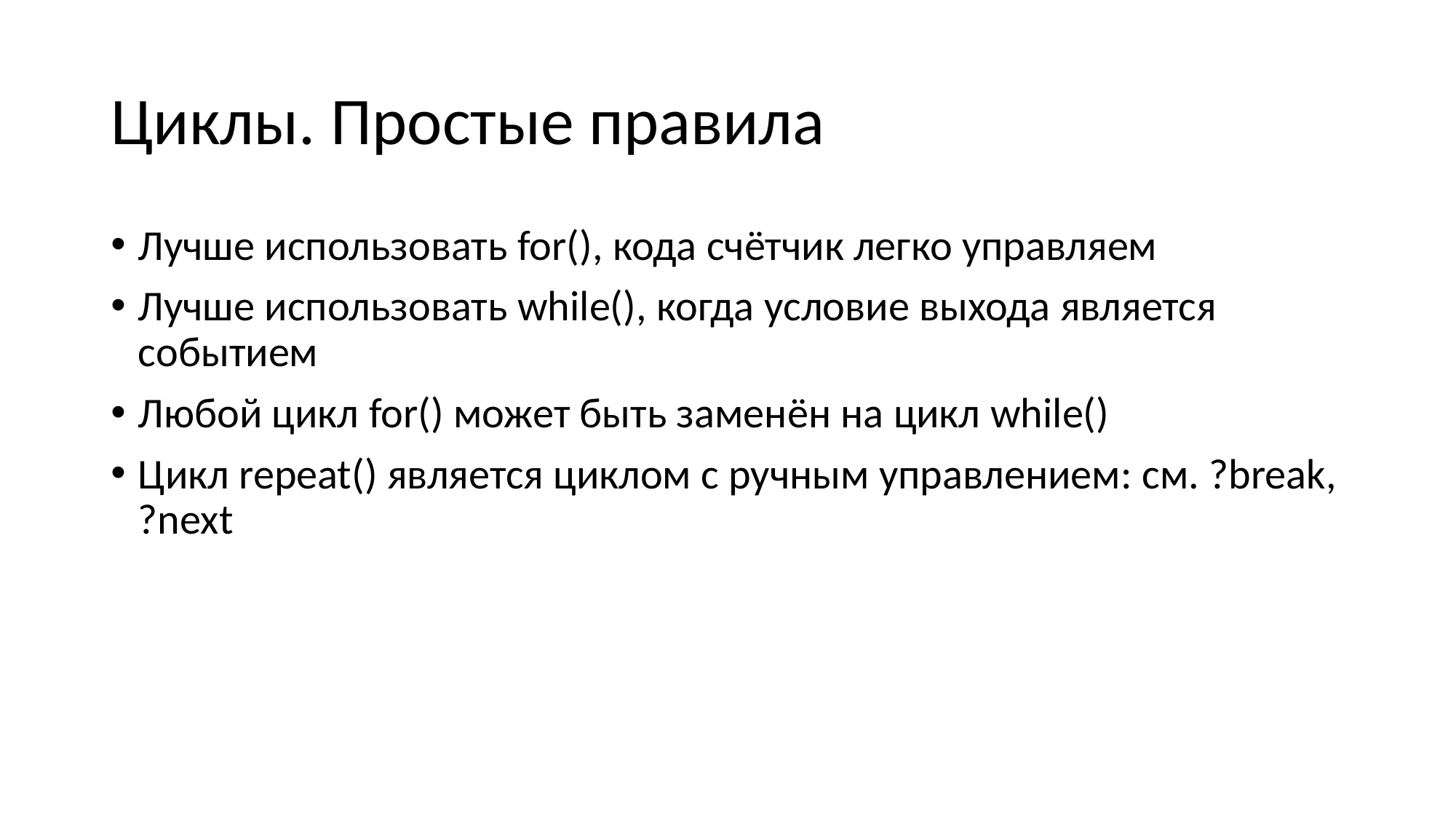

# Циклы. Простые правила
Лучше использовать for(), кода счётчик легко управляем
Лучше использовать while(), когда условие выхода является событием
Любой цикл for() может быть заменён на цикл while()
Цикл repeat() является циклом с ручным управлением: см. ?break, ?next